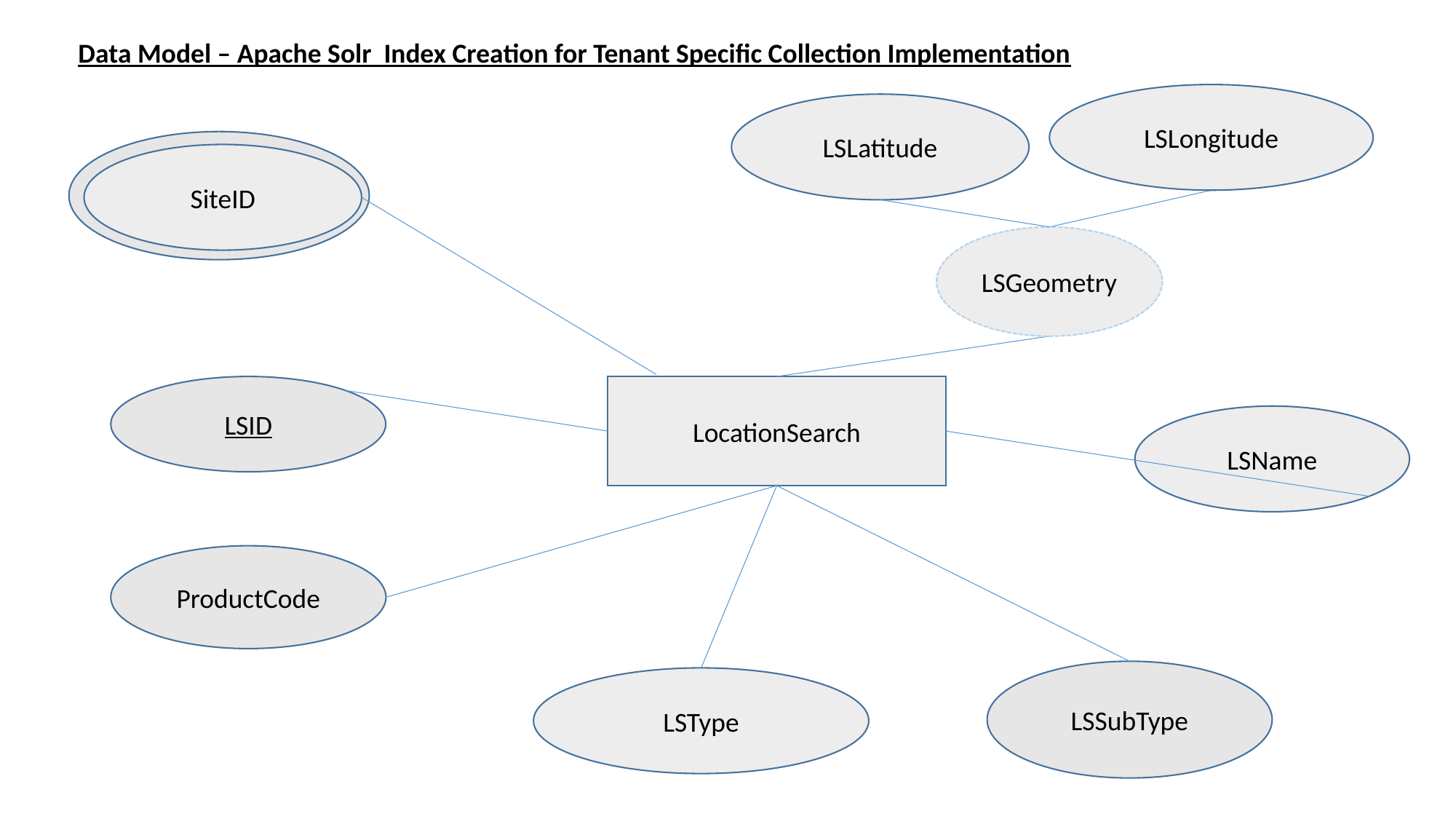

Data Model – Apache Solr  Index Creation for Tenant Specific Collection Implementation
LSLongitude
LSLatitude

SiteID
LSGeometry
LocationSearch
LSID
LSName
ProductCode
LSSubType
LSType